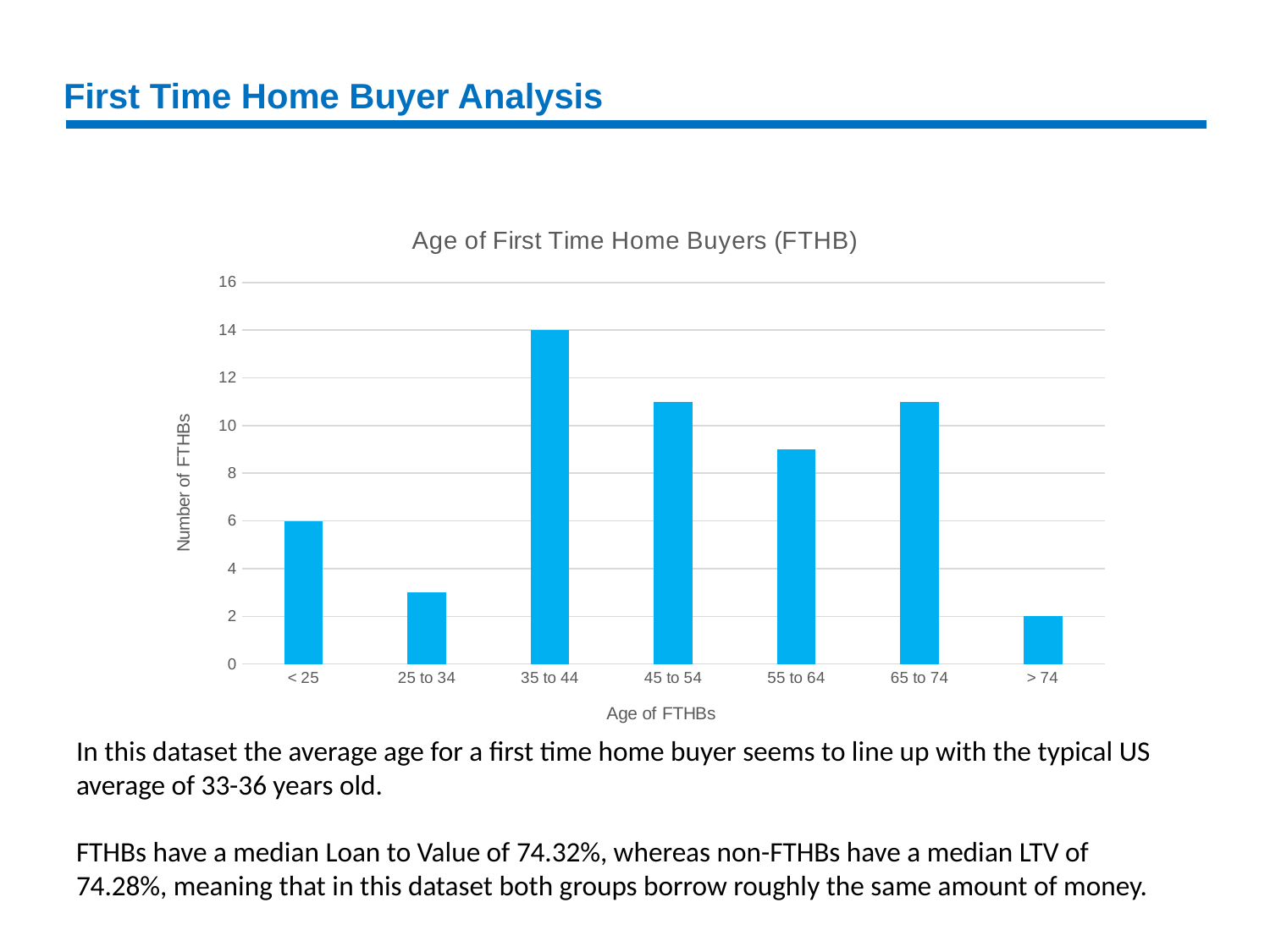

# First Time Home Buyer Analysis

### Chart: Age of First Time Home Buyers (FTHB)

| Category | Count |
|---|---|
| < 25 | 6.0 |
| 25 to 34 | 3.0 |
| 35 to 44 | 14.0 |
| 45 to 54 | 11.0 |
| 55 to 64 | 9.0 |
| 65 to 74 | 11.0 |
| > 74 | 2.0 |
In this dataset the average age for a first time home buyer seems to line up with the typical US average of 33-36 years old.

FTHBs have a median Loan to Value of 74.32%, whereas non-FTHBs have a median LTV of 74.28%, meaning that in this dataset both groups borrow roughly the same amount of money.